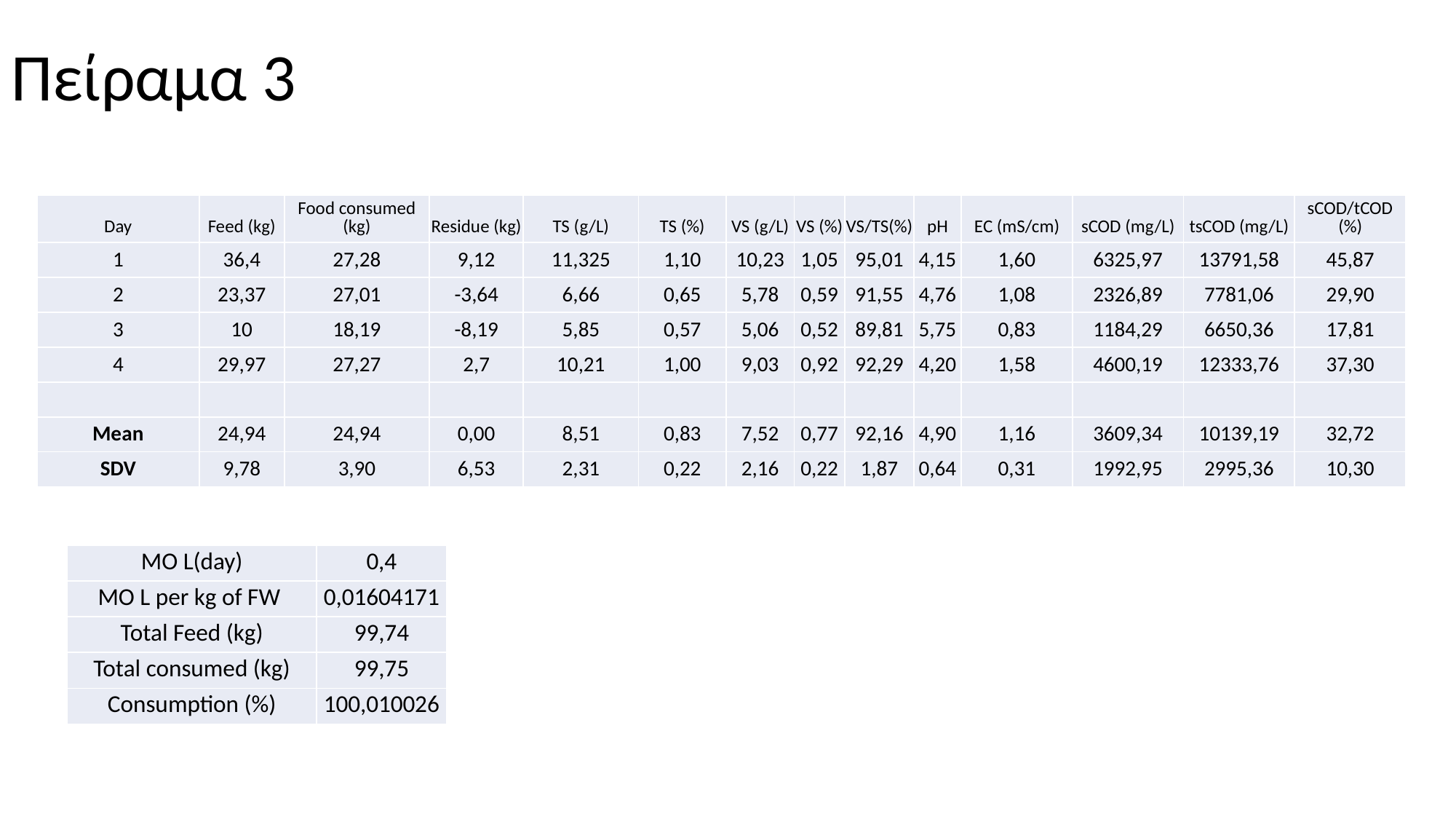

# Πείραμα 3
| Day | Feed (kg) | Food consumed (kg) | Residue (kg) | TS (g/L) | TS (%) | VS (g/L) | VS (%) | VS/TS(%) | pH | EC (mS/cm) | sCOD (mg/L) | tsCOD (mg/L) | sCOD/tCOD (%) |
| --- | --- | --- | --- | --- | --- | --- | --- | --- | --- | --- | --- | --- | --- |
| 1 | 36,4 | 27,28 | 9,12 | 11,325 | 1,10 | 10,23 | 1,05 | 95,01 | 4,15 | 1,60 | 6325,97 | 13791,58 | 45,87 |
| 2 | 23,37 | 27,01 | -3,64 | 6,66 | 0,65 | 5,78 | 0,59 | 91,55 | 4,76 | 1,08 | 2326,89 | 7781,06 | 29,90 |
| 3 | 10 | 18,19 | -8,19 | 5,85 | 0,57 | 5,06 | 0,52 | 89,81 | 5,75 | 0,83 | 1184,29 | 6650,36 | 17,81 |
| 4 | 29,97 | 27,27 | 2,7 | 10,21 | 1,00 | 9,03 | 0,92 | 92,29 | 4,20 | 1,58 | 4600,19 | 12333,76 | 37,30 |
|  |  |  |  |  |  |  |  |  |  |  |  |  |  |
| Mean | 24,94 | 24,94 | 0,00 | 8,51 | 0,83 | 7,52 | 0,77 | 92,16 | 4,90 | 1,16 | 3609,34 | 10139,19 | 32,72 |
| SDV | 9,78 | 3,90 | 6,53 | 2,31 | 0,22 | 2,16 | 0,22 | 1,87 | 0,64 | 0,31 | 1992,95 | 2995,36 | 10,30 |
| MO L(day) | 0,4 |
| --- | --- |
| MO L per kg of FW | 0,01604171 |
| Total Feed (kg) | 99,74 |
| Total consumed (kg) | 99,75 |
| Consumption (%) | 100,010026 |